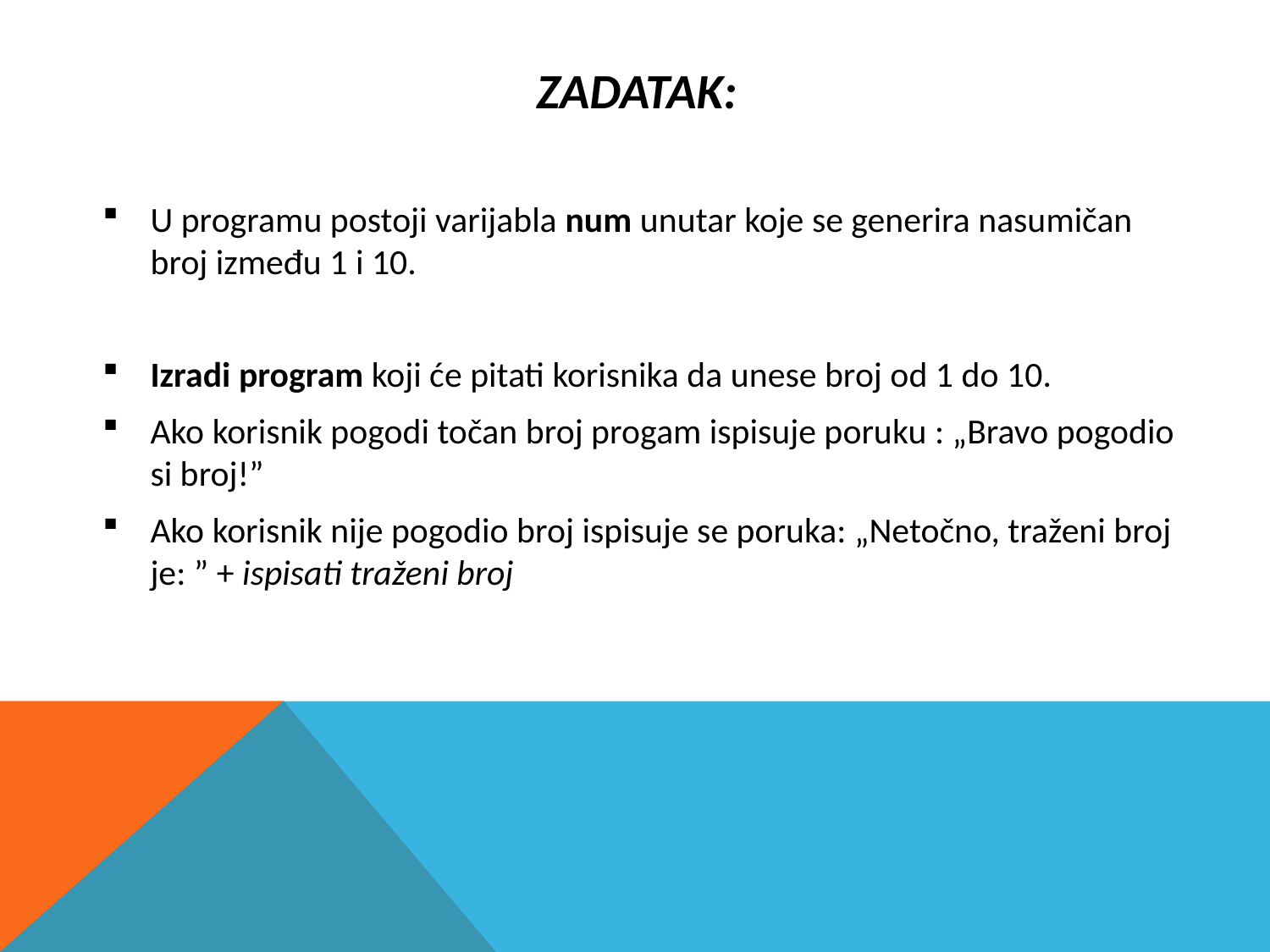

# Zadatak:
U programu postoji varijabla num unutar koje se generira nasumičan broj između 1 i 10.

Izradi program koji će pitati korisnika da unese broj od 1 do 10.
Ako korisnik pogodi točan broj progam ispisuje poruku : „Bravo pogodio si broj!”
Ako korisnik nije pogodio broj ispisuje se poruka: „Netočno, traženi broj je: ” + ispisati traženi broj